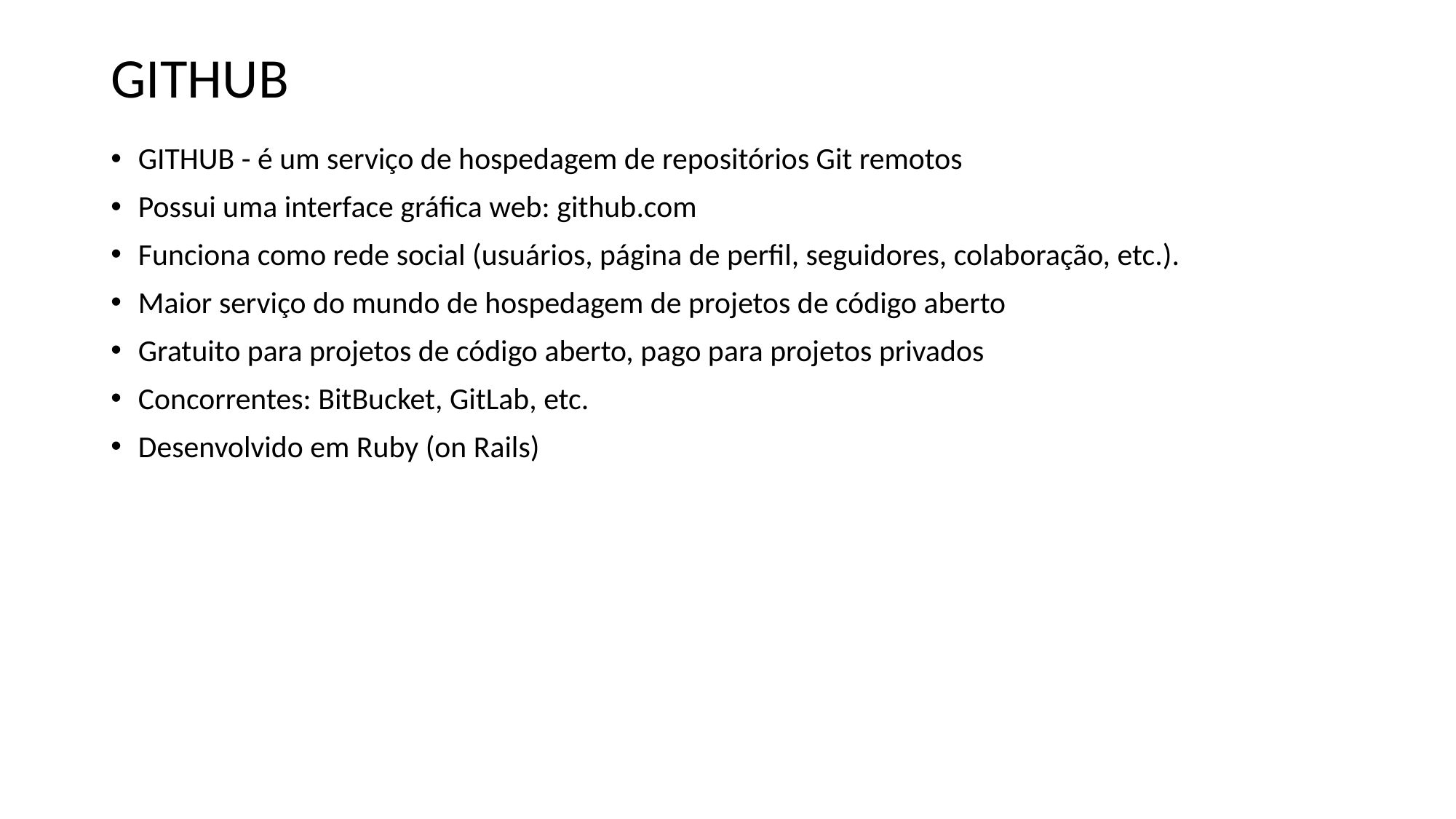

# GITHUB
GITHUB - é um serviço de hospedagem de repositórios Git remotos
Possui uma interface gráfica web: github.com
Funciona como rede social (usuários, página de perfil, seguidores, colaboração, etc.).
Maior serviço do mundo de hospedagem de projetos de código aberto
Gratuito para projetos de código aberto, pago para projetos privados
Concorrentes: BitBucket, GitLab, etc.
Desenvolvido em Ruby (on Rails)